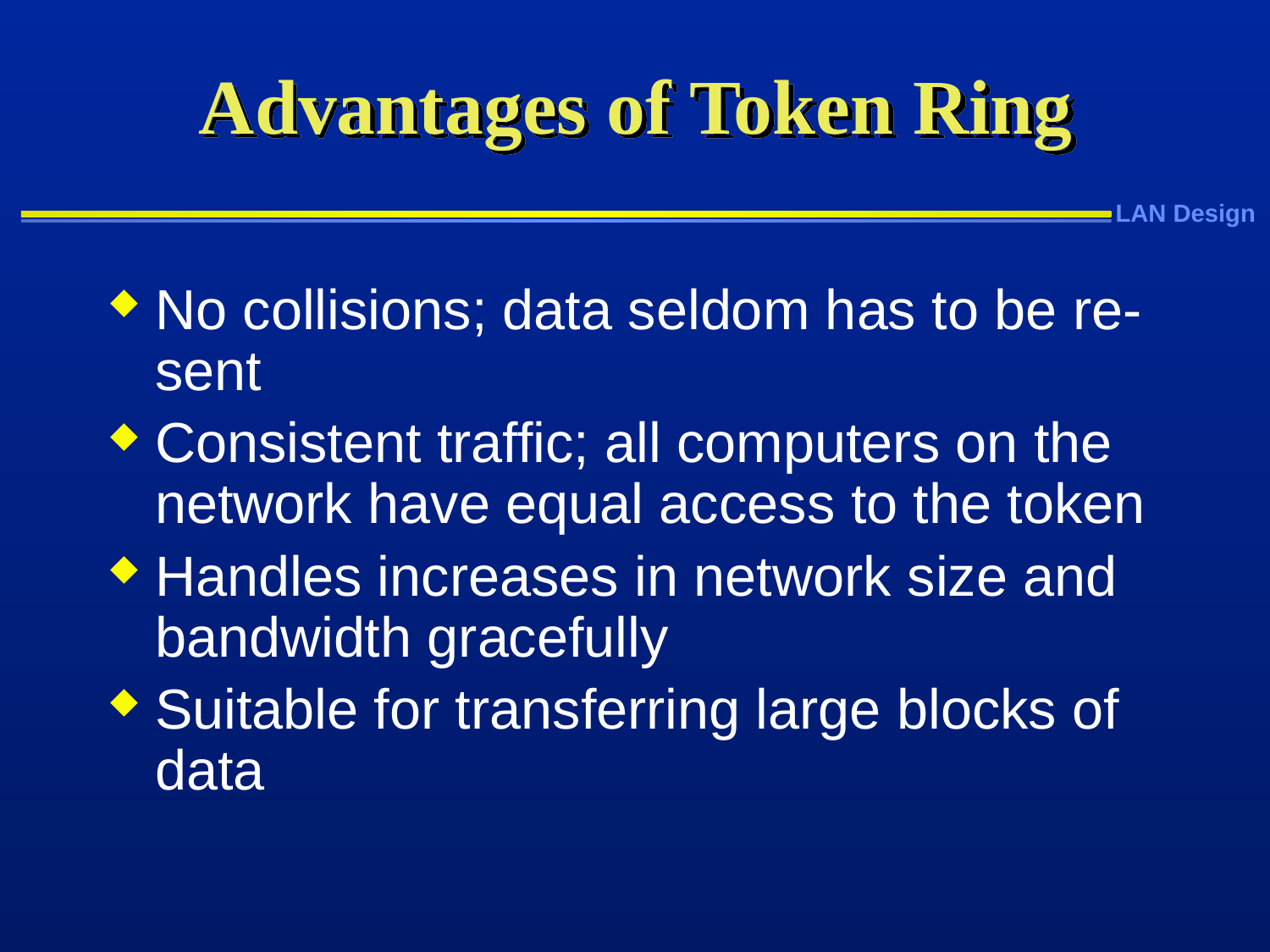

# Advantages of Token Ring
No collisions; data seldom has to be re-sent
Consistent traffic; all computers on the network have equal access to the token
Handles increases in network size and bandwidth gracefully
Suitable for transferring large blocks of data